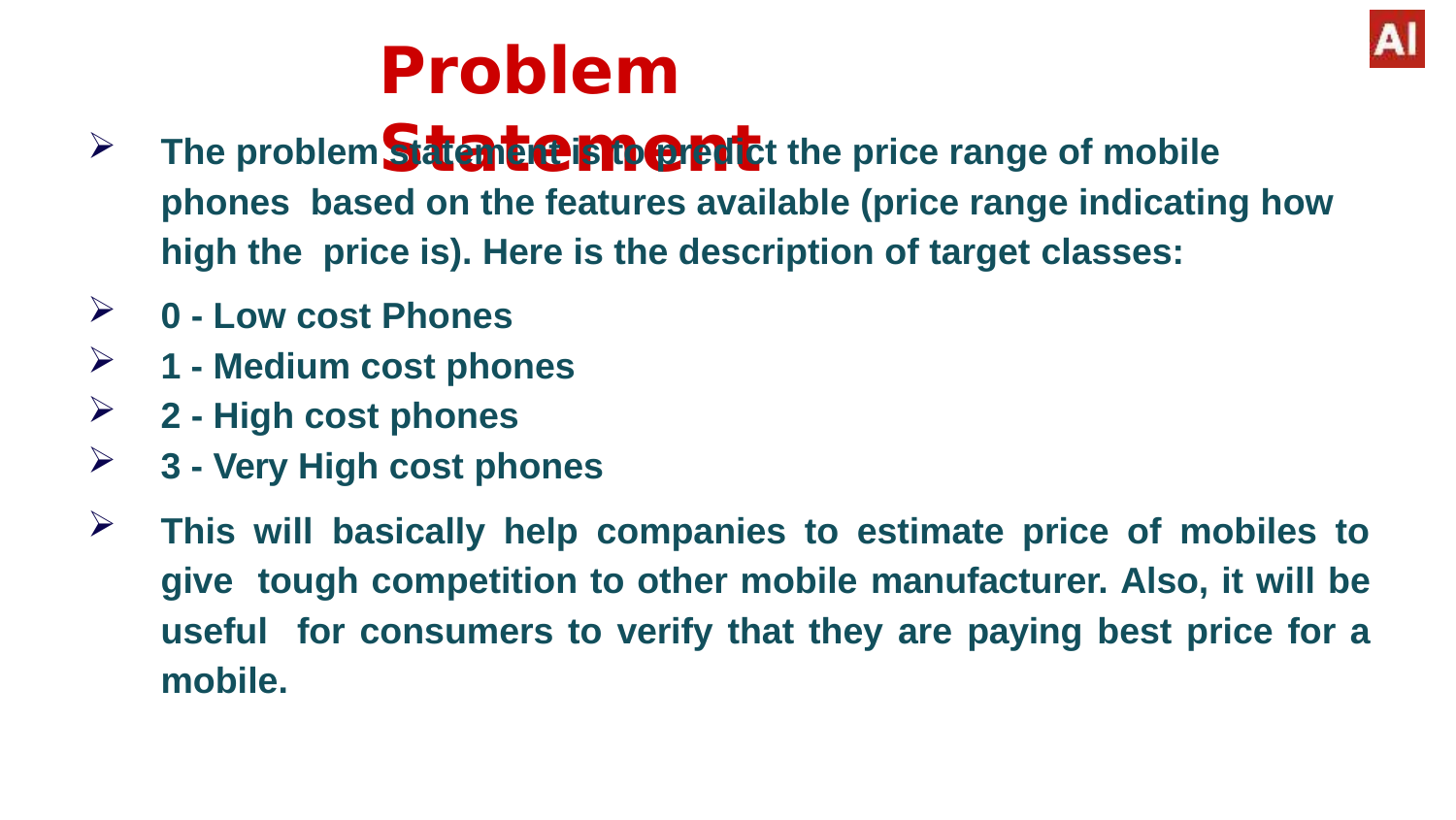

# Problem Statement
The problem statement is to predict the price range of mobile phones  based on the features available (price range indicating how high the  price is). Here is the description of target classes:
0 - Low cost Phones
1 - Medium cost phones
2 - High cost phones
3 - Very High cost phones
This will basically help companies to estimate price of mobiles to give  tough competition to other mobile manufacturer. Also, it will be useful  for consumers to verify that they are paying best price for a mobile.